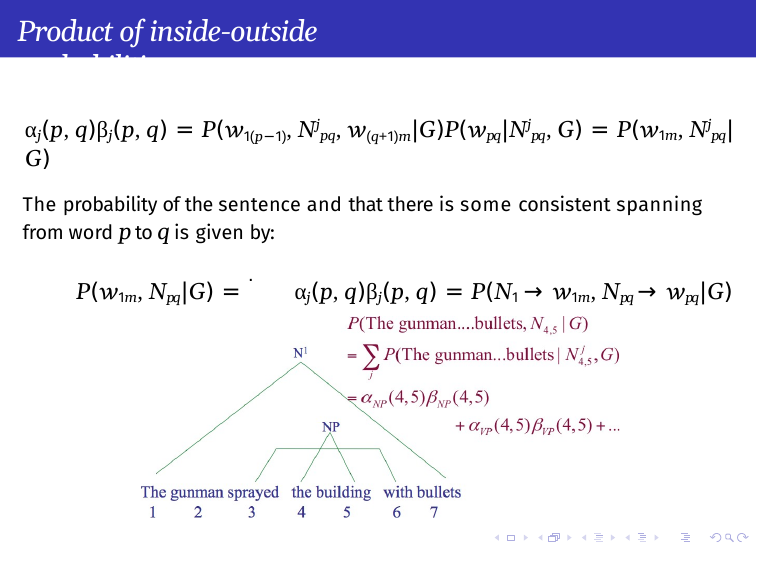

Product of inside-outside probabilities
αj(p, q)βj(p, q) = P(w1(p−1), Njpq, w(q+1)m|G)P(wpq|Njpq, G) = P(w1m, Njpq|G)
The probability of the sentence and that there is some consistent spanning  from word p to q is given by:
P(w1m, Npq|G) = . αj(p, q)βj(p, q) = P(N1 → w1m, Npq → wpq|G)

Syntax
Week 5: Lecture 4
14 / 14